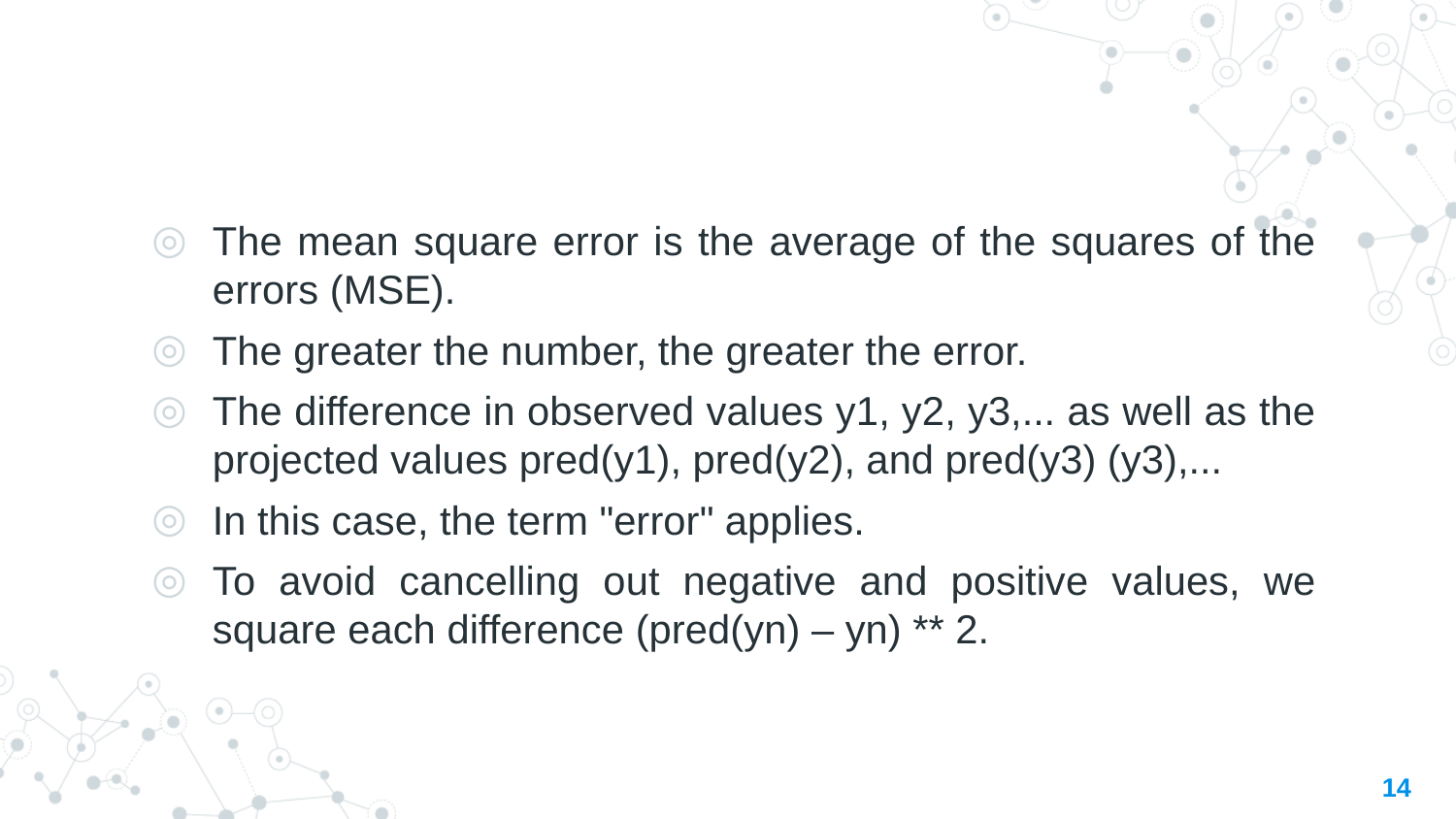

The mean square error is the average of the squares of the errors (MSE).
The greater the number, the greater the error.
The difference in observed values y1, y2, y3,... as well as the projected values pred(y1), pred(y2), and pred(y3) (y3),...
In this case, the term "error" applies.
To avoid cancelling out negative and positive values, we square each difference (pred(yn) – yn) ** 2.
14